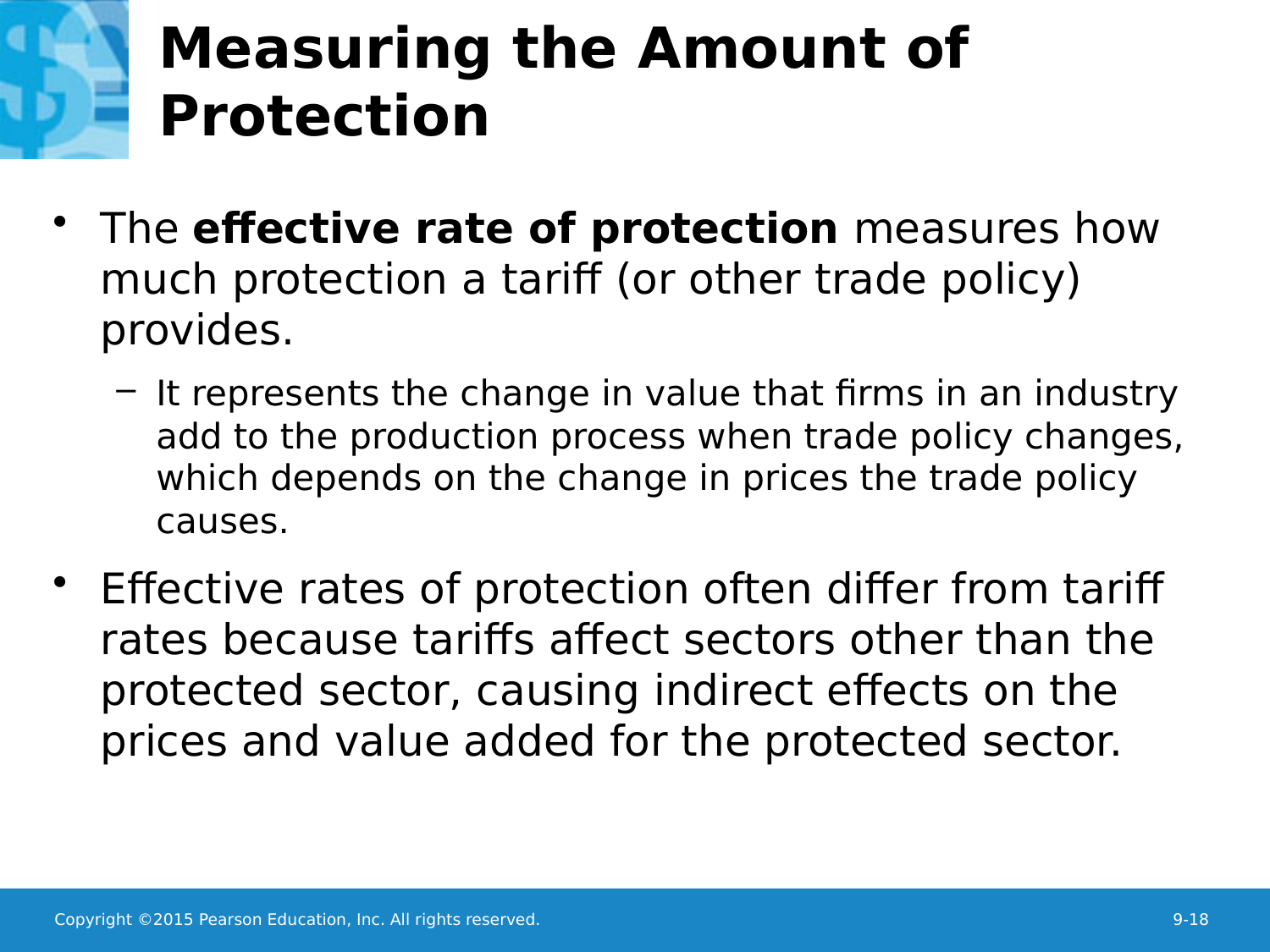

# Measuring the Amount of Protection
The effective rate of protection measures how much protection a tariff (or other trade policy) provides.
It represents the change in value that firms in an industry add to the production process when trade policy changes, which depends on the change in prices the trade policy causes.
Effective rates of protection often differ from tariff rates because tariffs affect sectors other than the protected sector, causing indirect effects on the prices and value added for the protected sector.